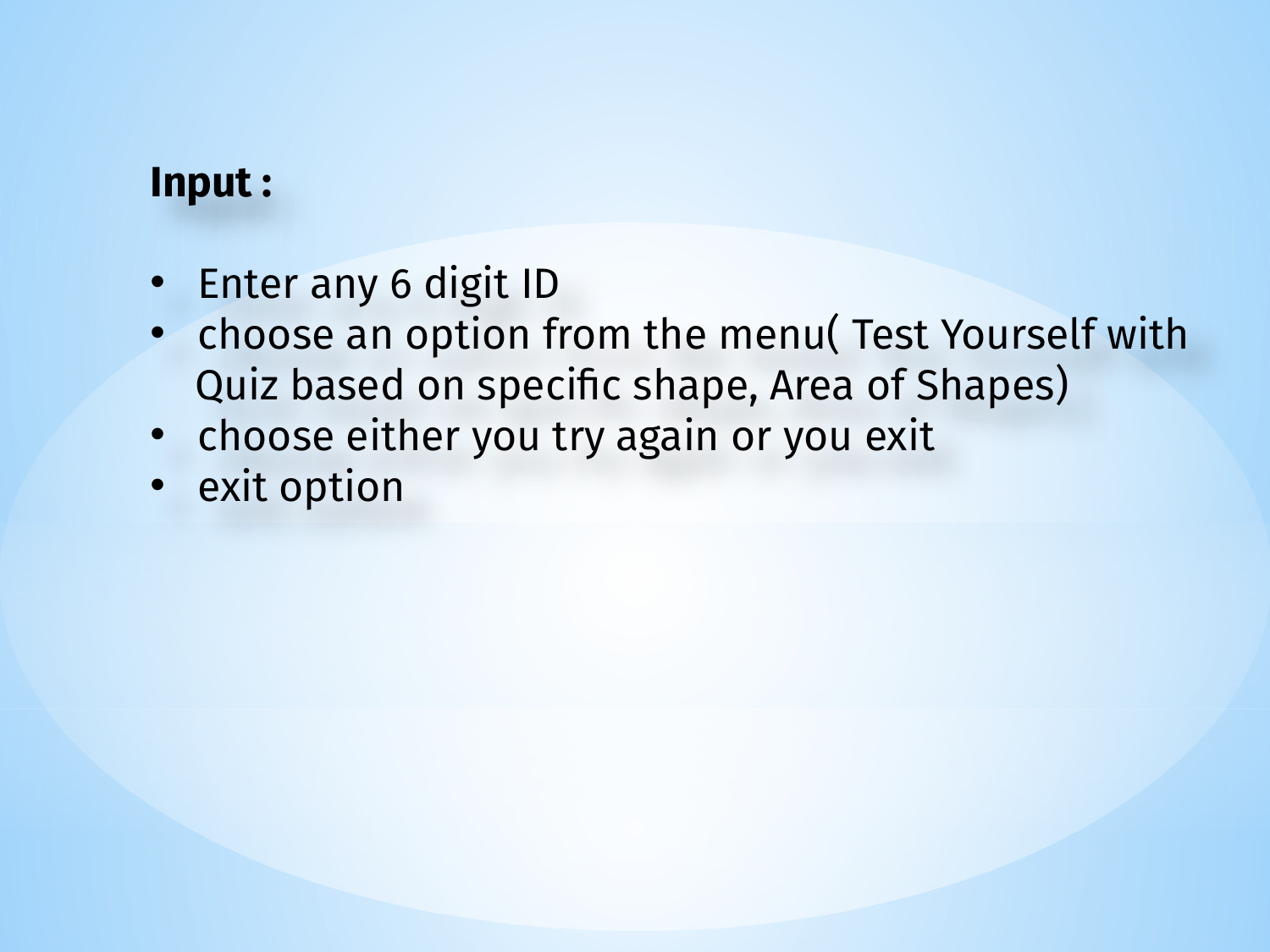

Input :

Enter any 6 digit ID
choose an option from the menu( Test Yourself with
    Quiz based on specific shape, Area of Shapes)
choose either you try again or you exit
exit option